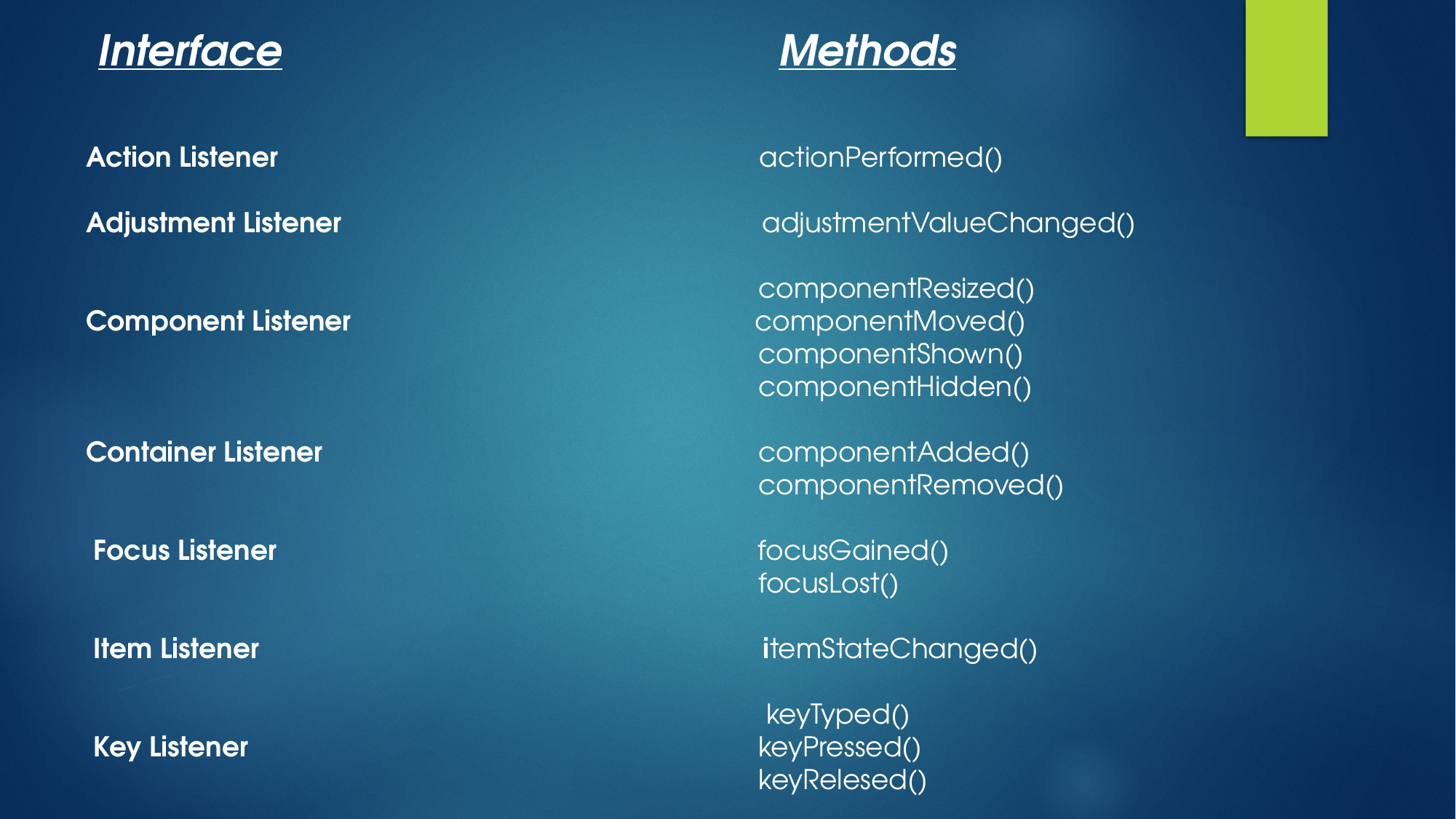

Interface                                          Methods

        Action Listener                                                               actionPerformed()

        Adjustment Listener                                                       adjustmentValueChanged()

                                                                                                componentResized()
        Component Listener                                                     componentMoved()
                                                                                                componentShown()
                                                                                                componentHidden()

        Container Listener                                                         componentAdded()
                                                                                                componentRemoved()

         Focus Listener                                                               focusGained()
                                                                                                focusLost()

         Item Listener                                                                  itemStateChanged()

                                                                                                 keyTyped()
         Key Listener                                                                   keyPressed()
                                                                                                keyRelesed()